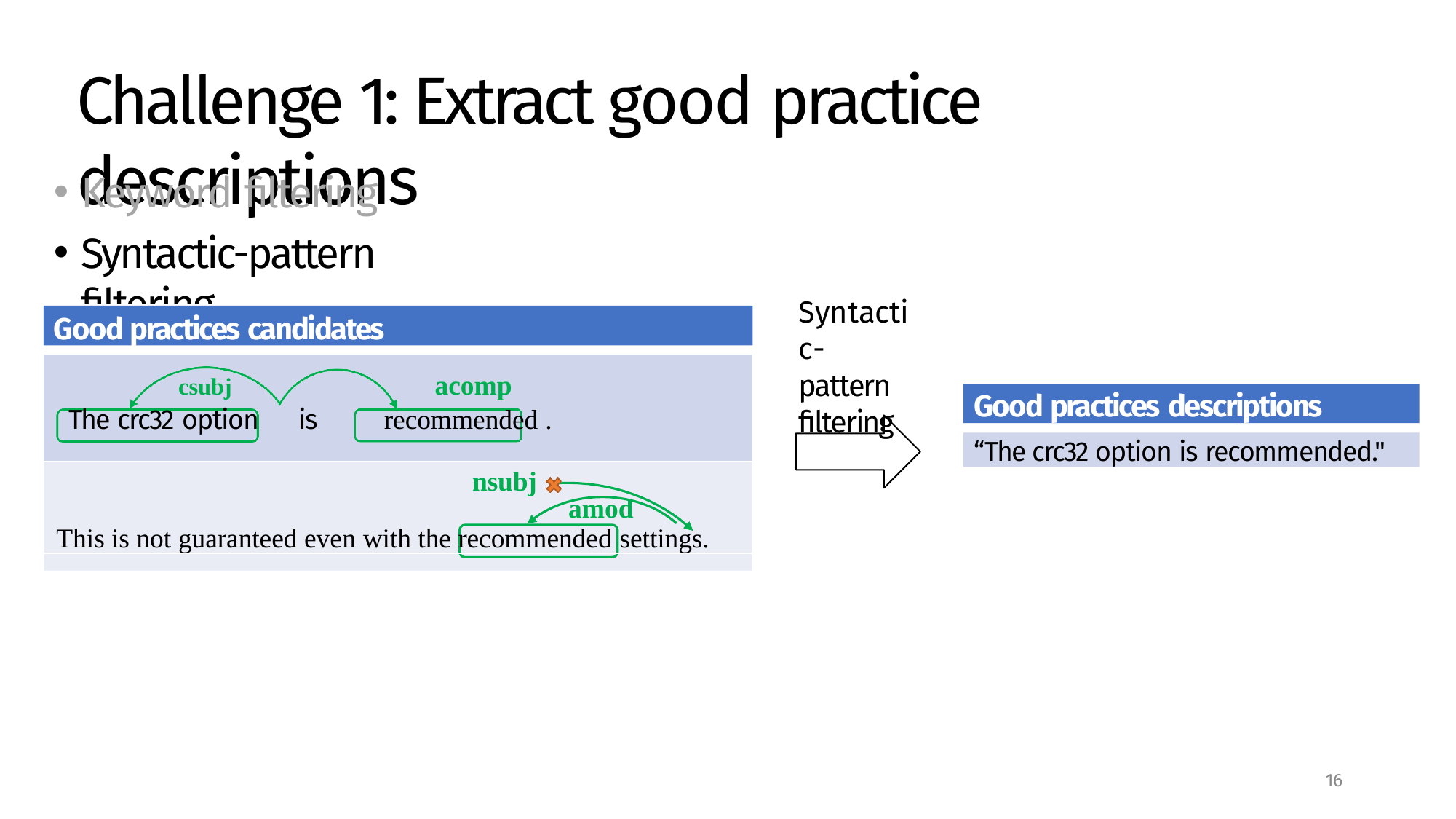

# Challenge 1: Extract good practice descriptions
Keyword filtering
Syntactic-pattern filtering
Syntactic-  pattern  filtering

Good practices candidates

csubj	acomp
The crc32 option	is	recommended .

Good practices descriptions

“The crc32 option is recommended."
nsubj
amod
This is not guaranteed even with the recommended settings.

16